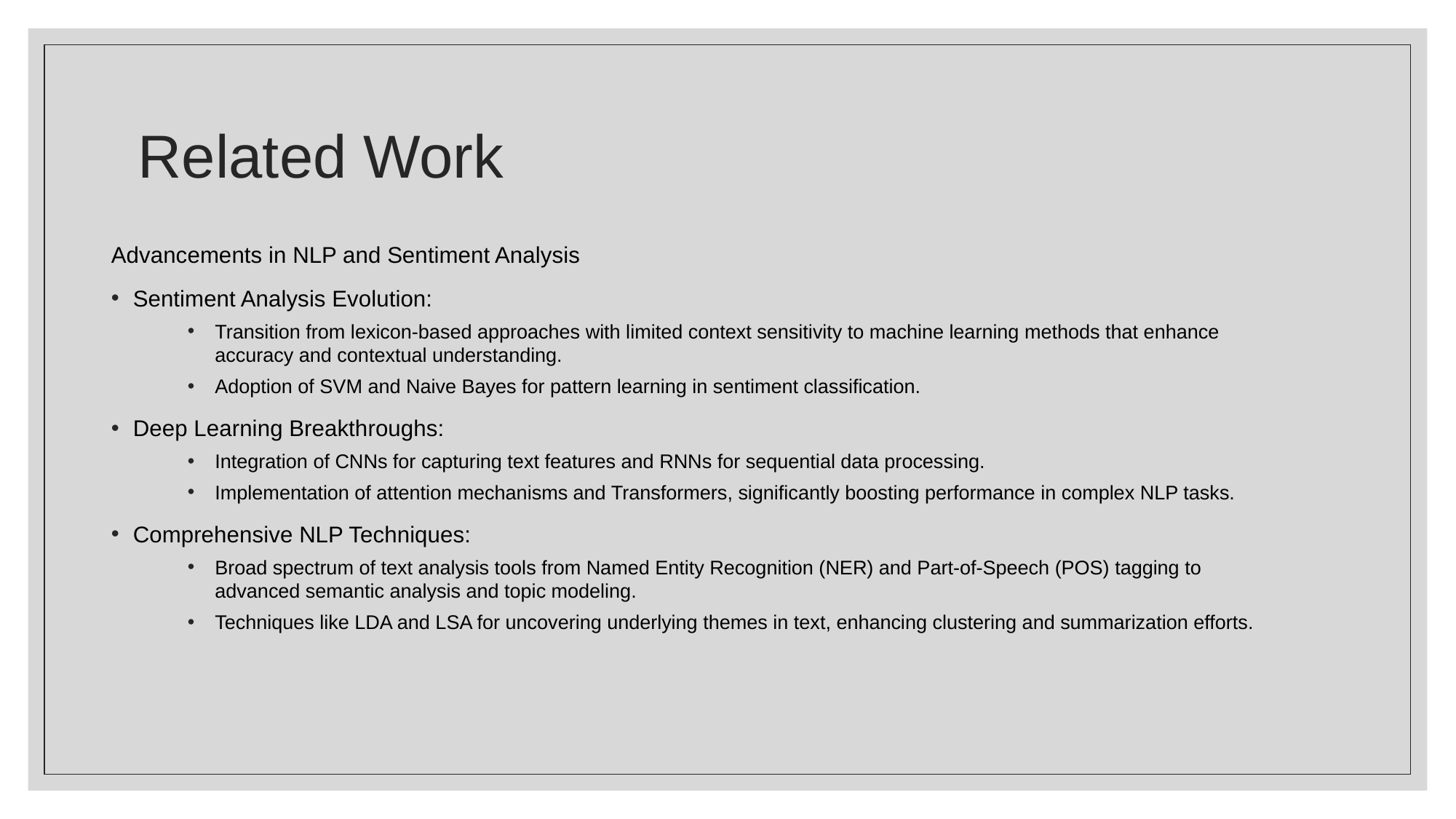

# Related Work
Advancements in NLP and Sentiment Analysis
Sentiment Analysis Evolution:
Transition from lexicon-based approaches with limited context sensitivity to machine learning methods that enhance accuracy and contextual understanding.
Adoption of SVM and Naive Bayes for pattern learning in sentiment classification.
Deep Learning Breakthroughs:
Integration of CNNs for capturing text features and RNNs for sequential data processing.
Implementation of attention mechanisms and Transformers, significantly boosting performance in complex NLP tasks.
Comprehensive NLP Techniques:
Broad spectrum of text analysis tools from Named Entity Recognition (NER) and Part-of-Speech (POS) tagging to advanced semantic analysis and topic modeling.
Techniques like LDA and LSA for uncovering underlying themes in text, enhancing clustering and summarization efforts.